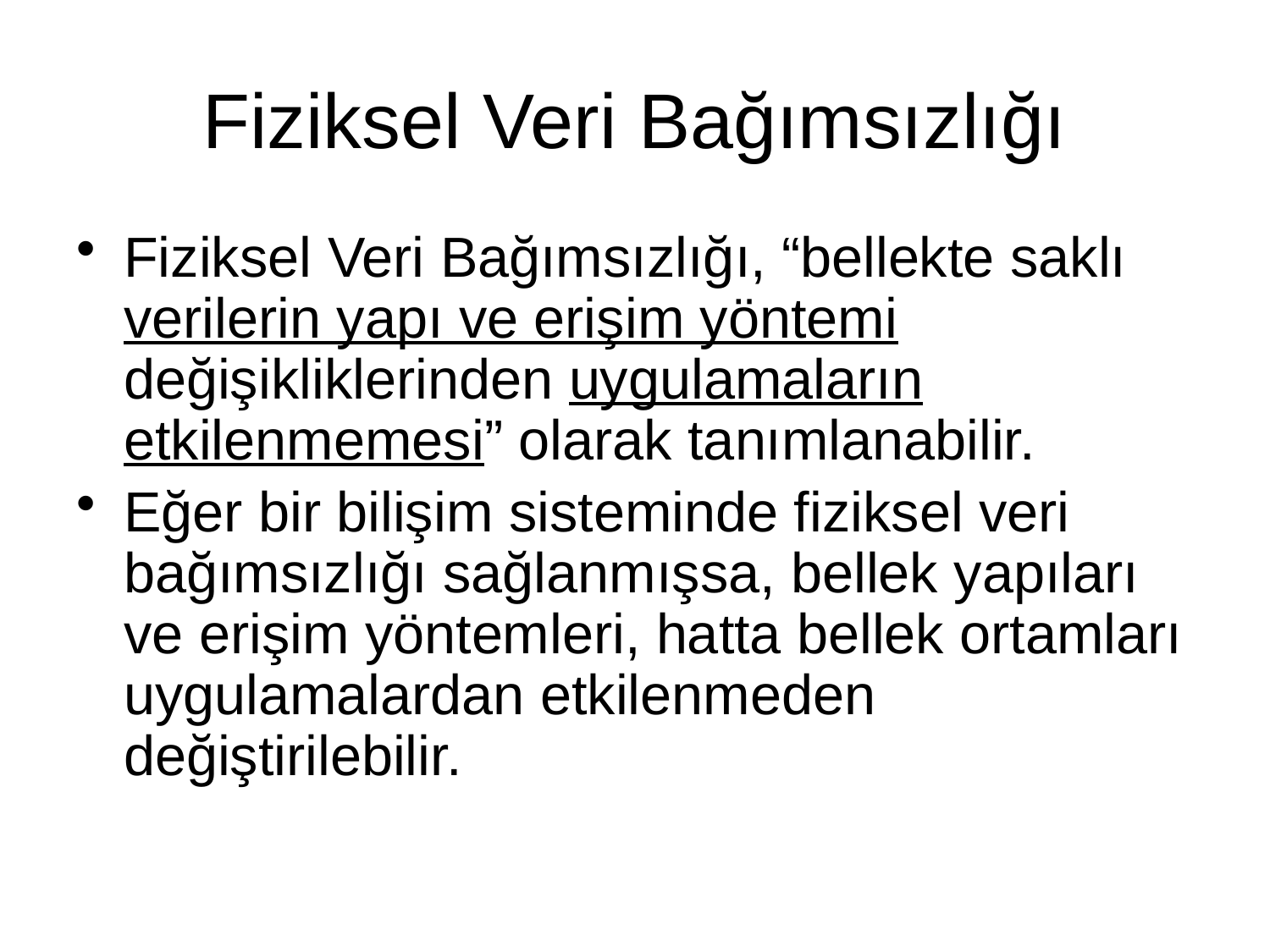

# Fiziksel Veri Bağımsızlığı
Fiziksel Veri Bağımsızlığı, “bellekte saklı verilerin yapı ve erişim yöntemi değişikliklerinden uygulamaların etkilenmemesi” olarak tanımlanabilir.
Eğer bir bilişim sisteminde fiziksel veri bağımsızlığı sağlanmışsa, bellek yapıları ve erişim yöntemleri, hatta bellek ortamları uygulamalardan etkilenmeden değiştirilebilir.